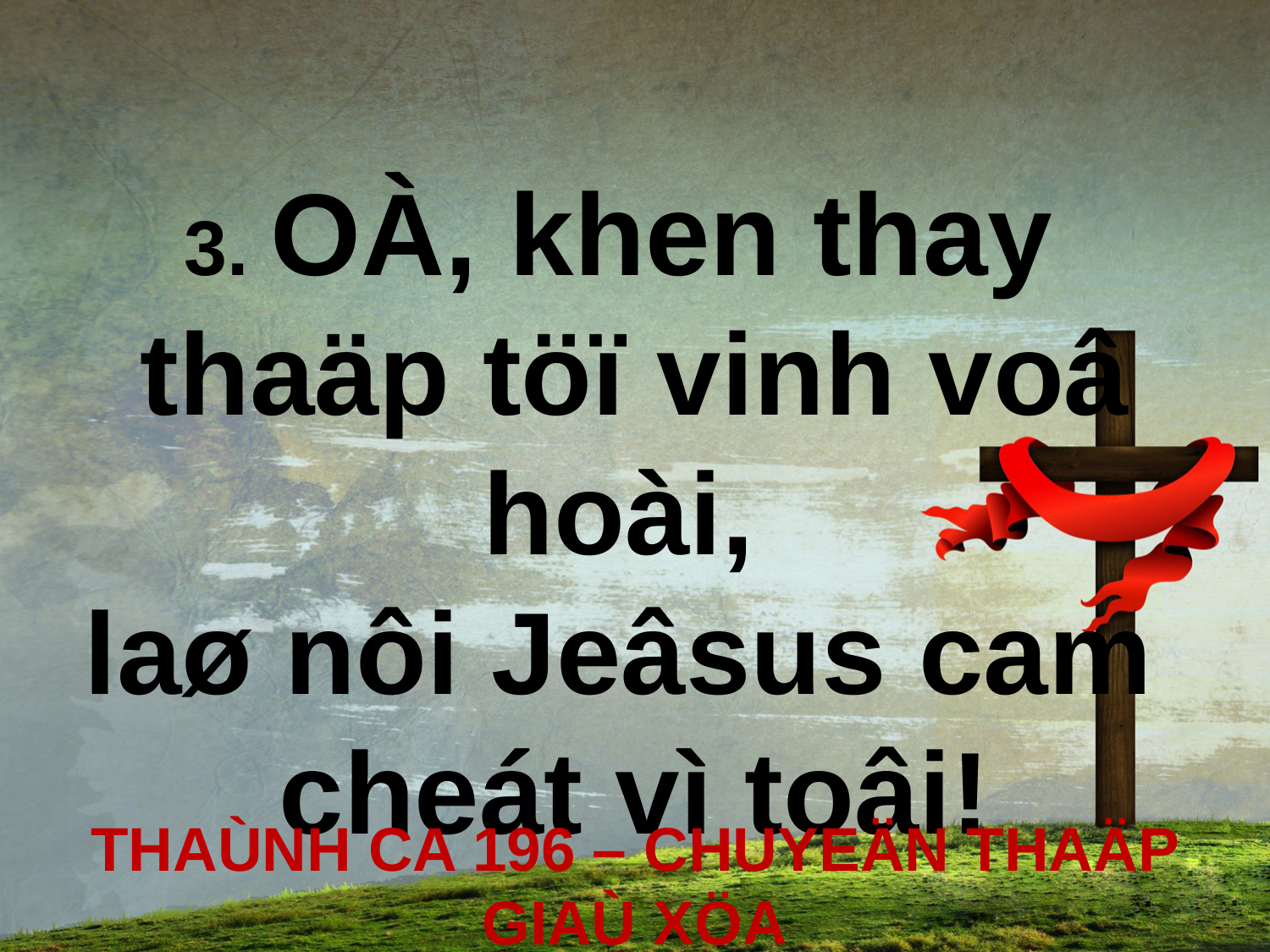

3. OÀ, khen thay
thaäp töï vinh voâ hoài,
laø nôi Jeâsus cam
cheát vì toâi!
THAÙNH CA 196 – CHUYEÄN THAÄP GIAÙ XÖA